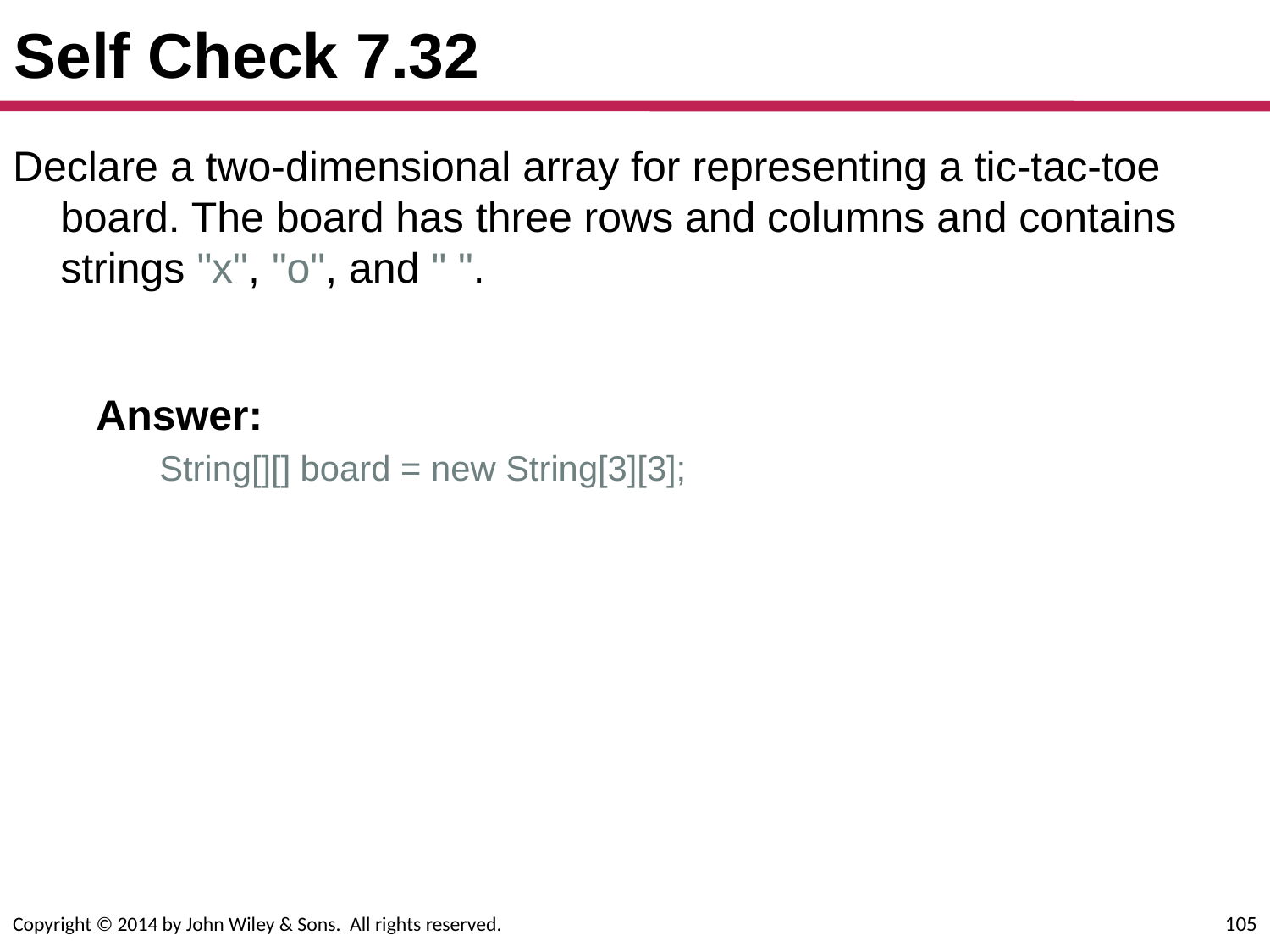

# Self Check 7.32
Declare a two-dimensional array for representing a tic-tac-toe board. The board has three rows and columns and contains strings "x", "o", and " ".
Answer:
String[][] board = new String[3][3];